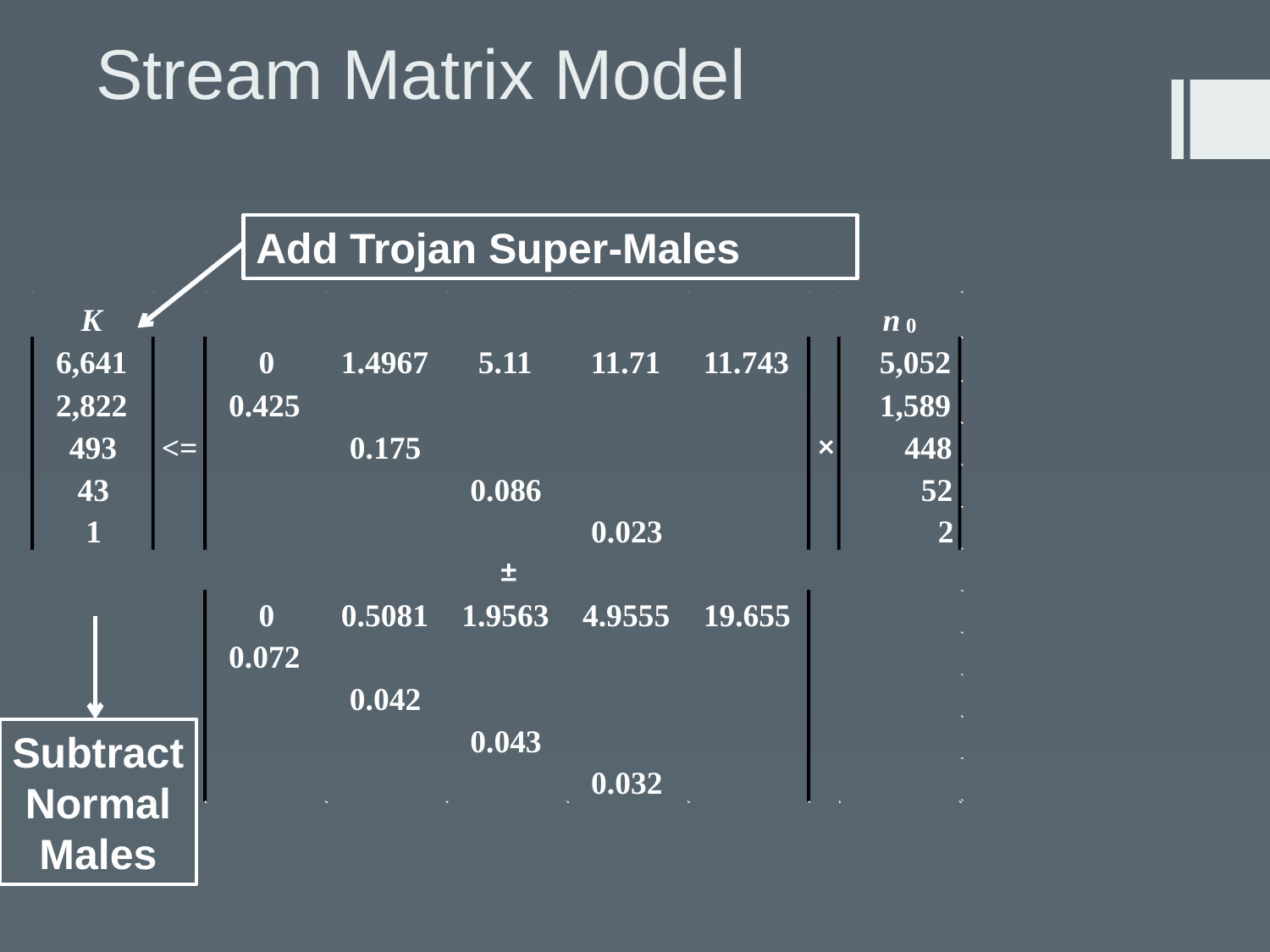

# Stream Matrix Model
Add Trojan Super-Males

K
n
0

6,641
0
1.4967
5.11
11.71
11.743
5,052

2,822
0.425
1,589

×
493
<=
0.175
448

43
0.086
52

1
0.023
2

±

0
0.5081
1.9563
4.9555
19.655

0.072

0.042

Subtract
Normal
Males
0.043

0.032